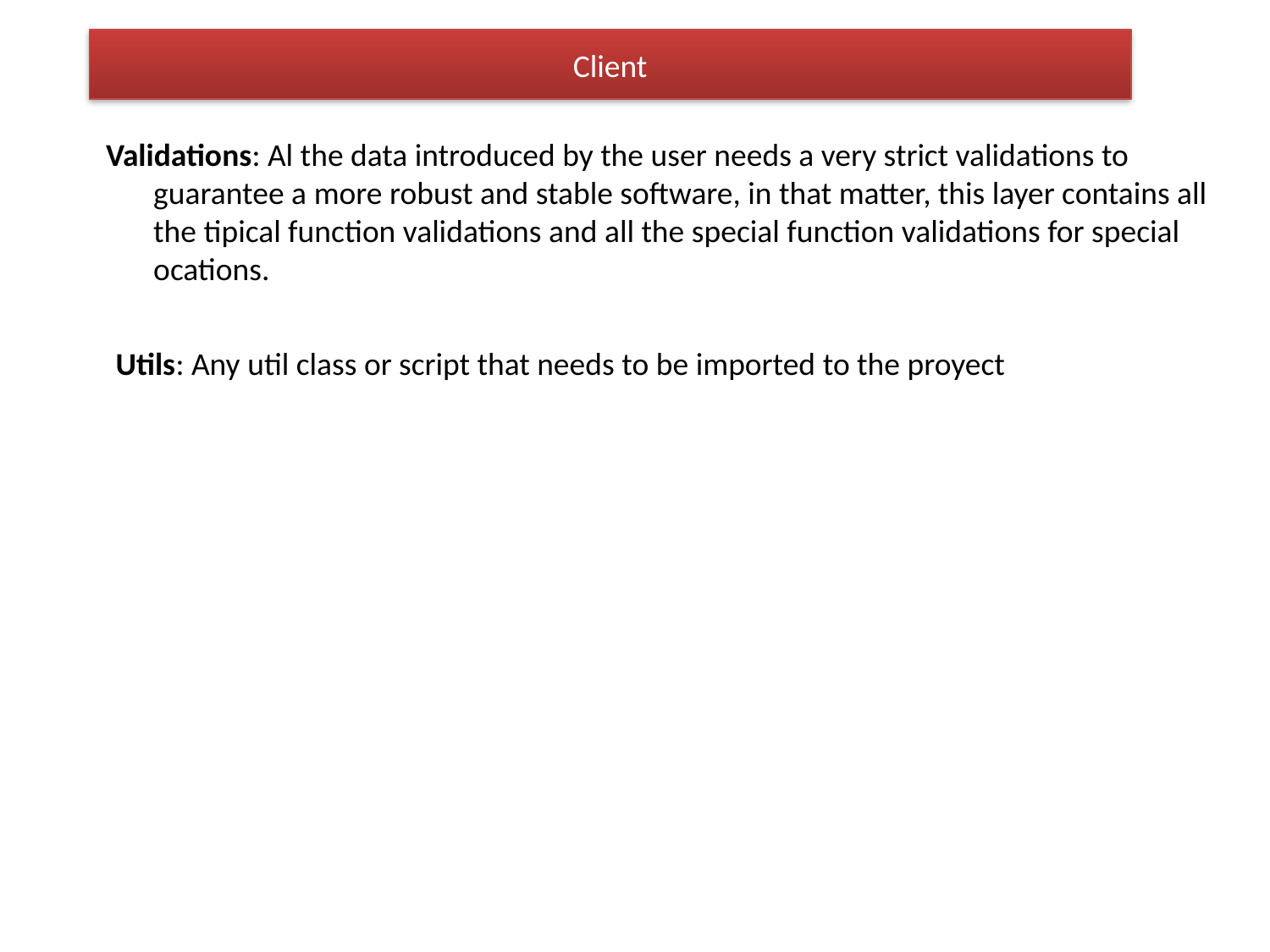

Client
Validations: Al the data introduced by the user needs a very strict validations to guarantee a more robust and stable software, in that matter, this layer contains all the tipical function validations and all the special function validations for special ocations.

Utils: Any util class or script that needs to be imported to the proyect